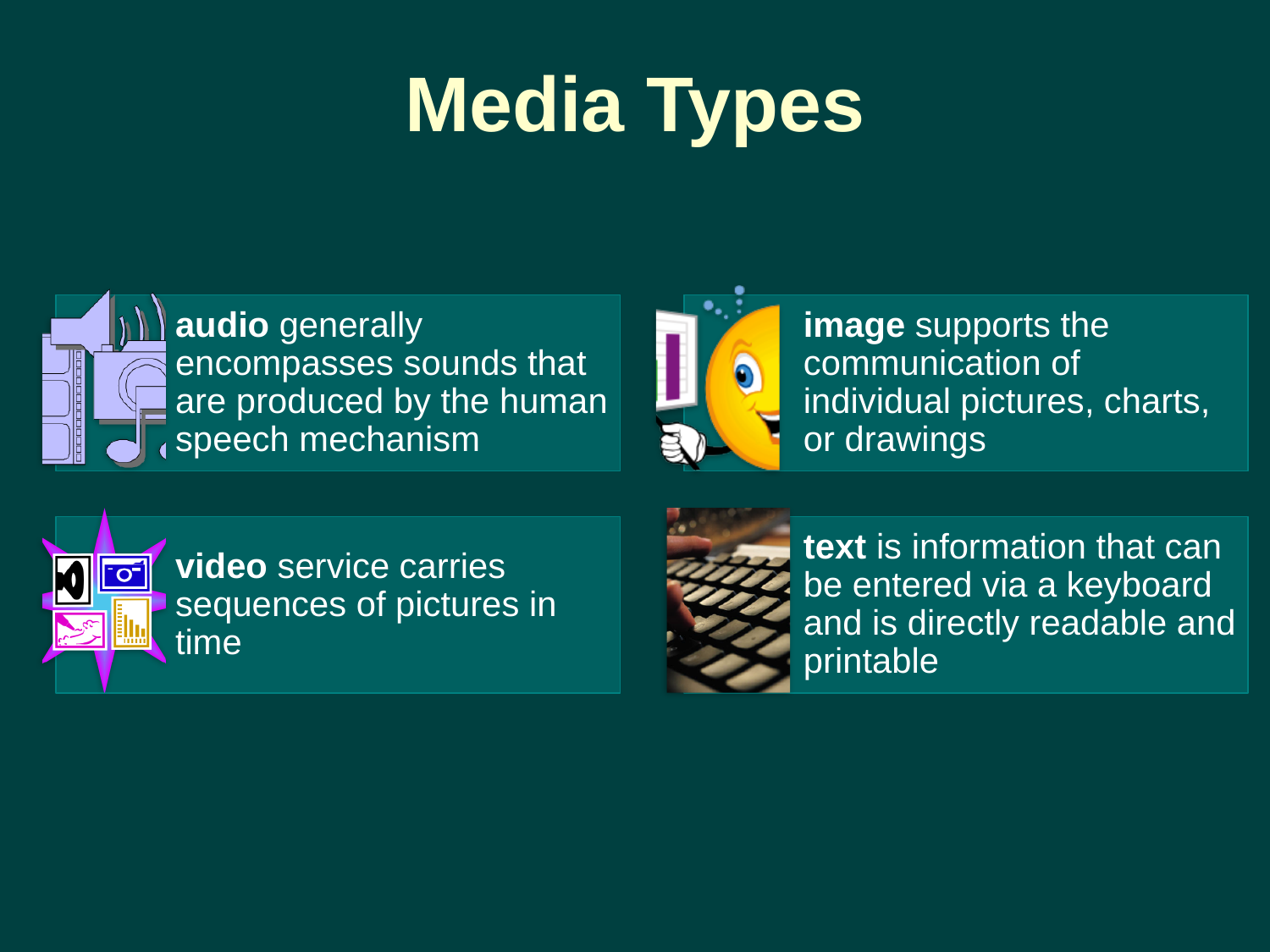

# Media Types
audio generally encompasses sounds that are produced by the human speech mechanism
image supports the communication of individual pictures, charts, or drawings
video service carries sequences of pictures in time
text is information that can be entered via a keyboard and is directly readable and printable